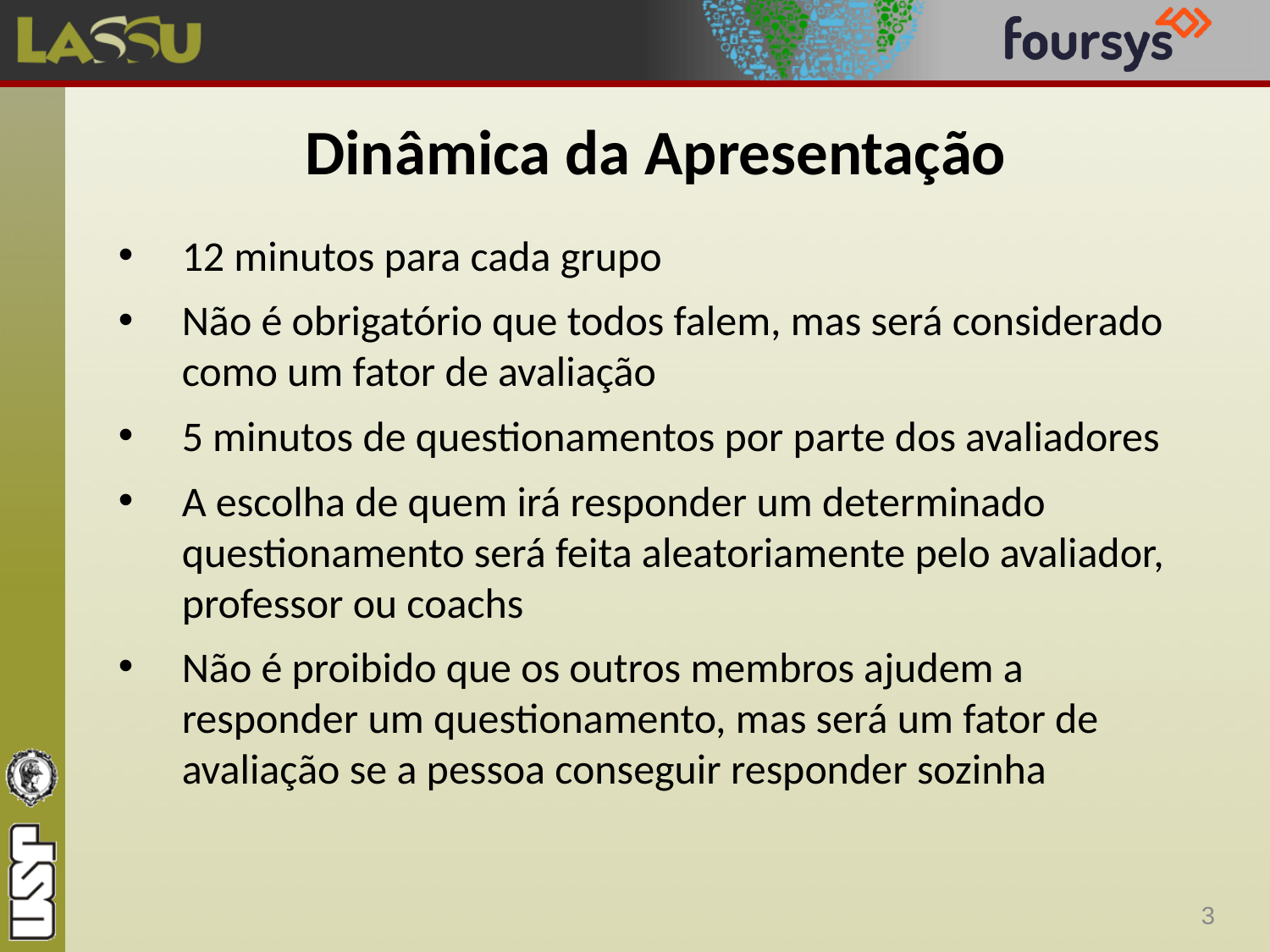

# Dinâmica da Apresentação
12 minutos para cada grupo
Não é obrigatório que todos falem, mas será considerado como um fator de avaliação
5 minutos de questionamentos por parte dos avaliadores
A escolha de quem irá responder um determinado questionamento será feita aleatoriamente pelo avaliador, professor ou coachs
Não é proibido que os outros membros ajudem a responder um questionamento, mas será um fator de avaliação se a pessoa conseguir responder sozinha
3